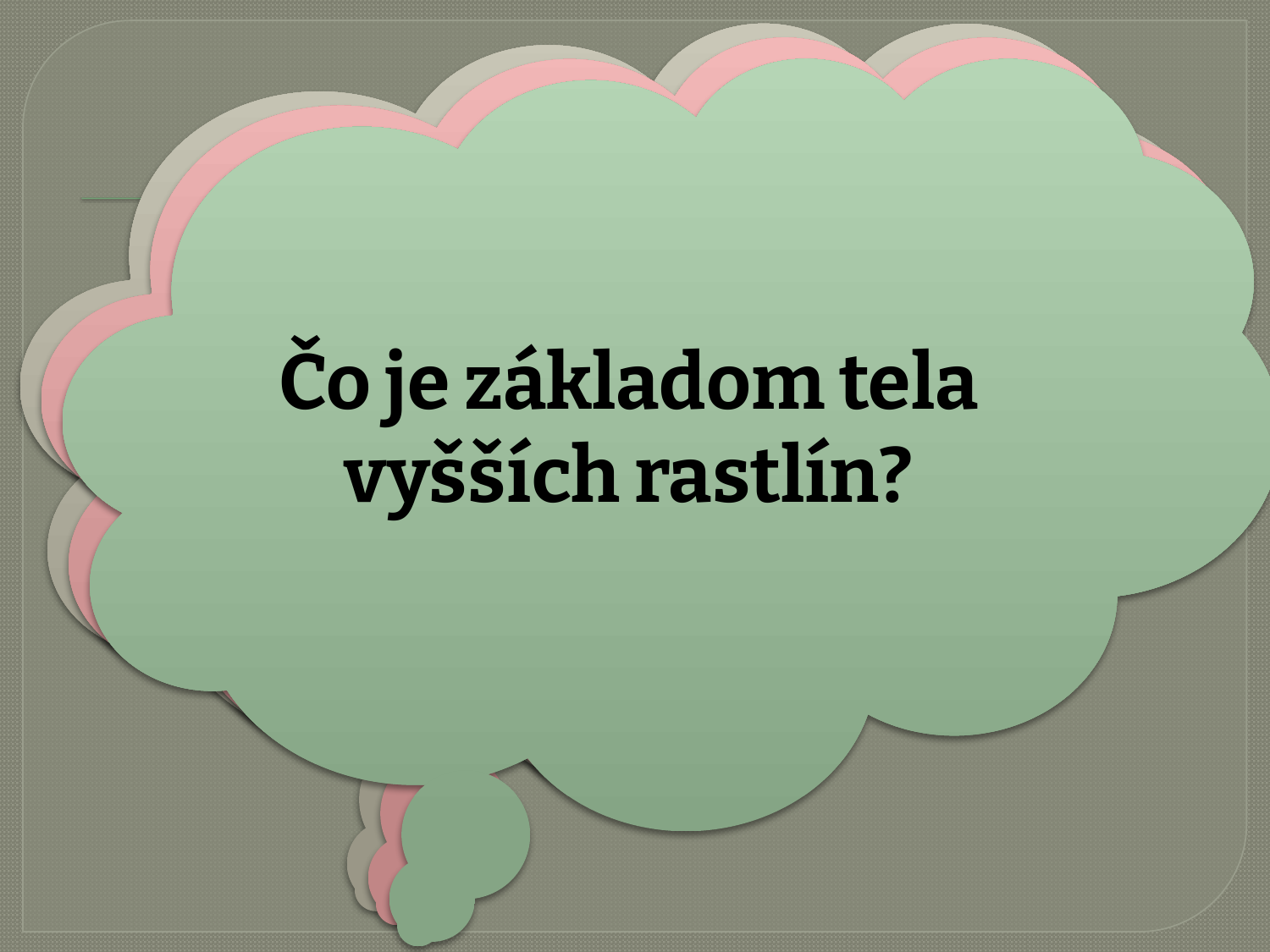

Vysvetlite význam rozmnožovania v prírode...
Aký je zásadný rozdiel medzi pohlavným a nepohlavným rozmnožovaním?
#
Čo je základom tela vyšších rastlín?